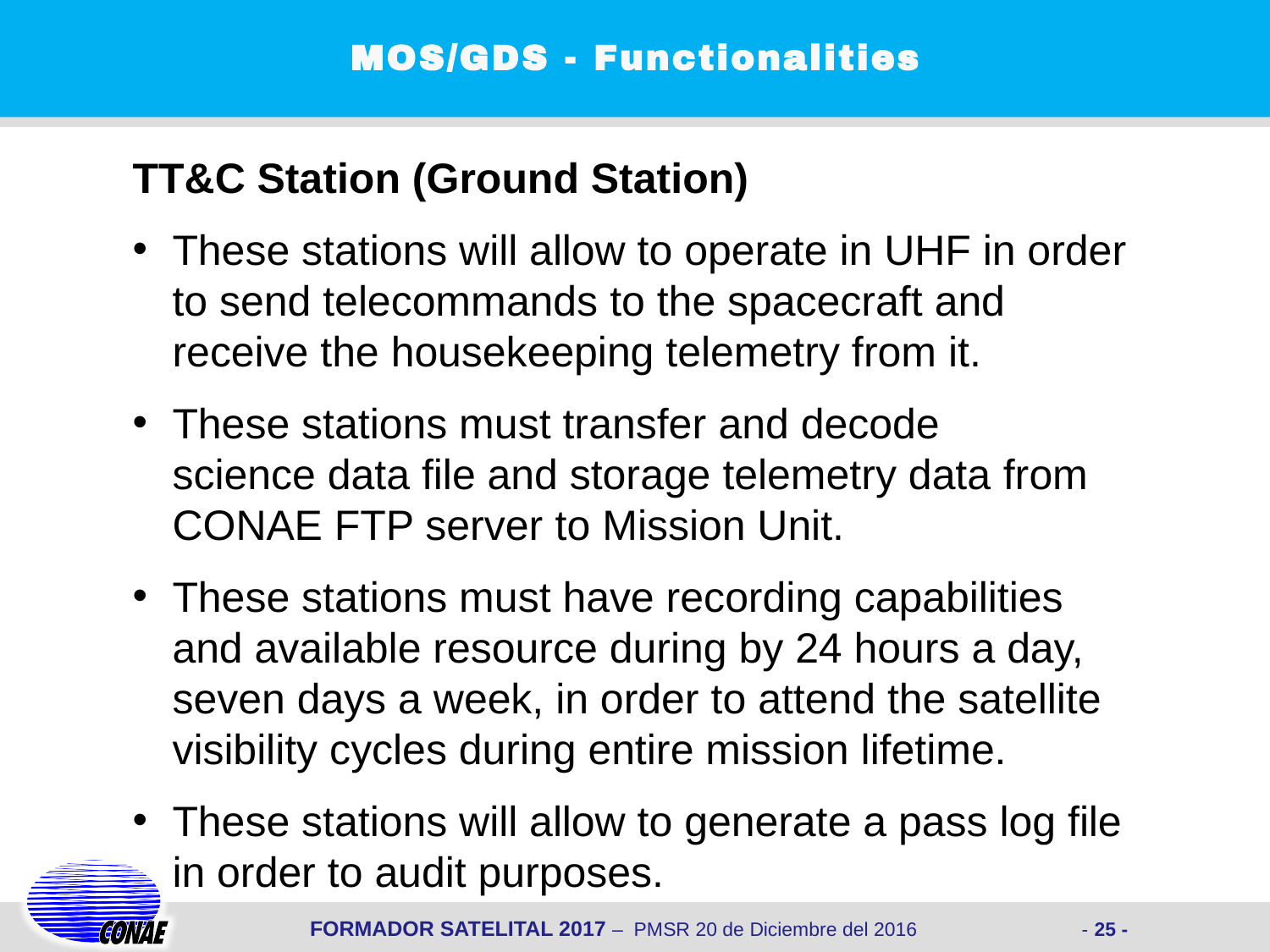

MOS/GDS - Functionalities
TT&C Station (Ground Station)
These stations will allow to operate in UHF in order to send telecommands to the spacecraft and receive the housekeeping telemetry from it.
These stations must transfer and decode science data file and storage telemetry data from CONAE FTP server to Mission Unit.
These stations must have recording capabilities and available resource during by 24 hours a day, seven days a week, in order to attend the satellite visibility cycles during entire mission lifetime.
These stations will allow to generate a pass log file in order to audit purposes.